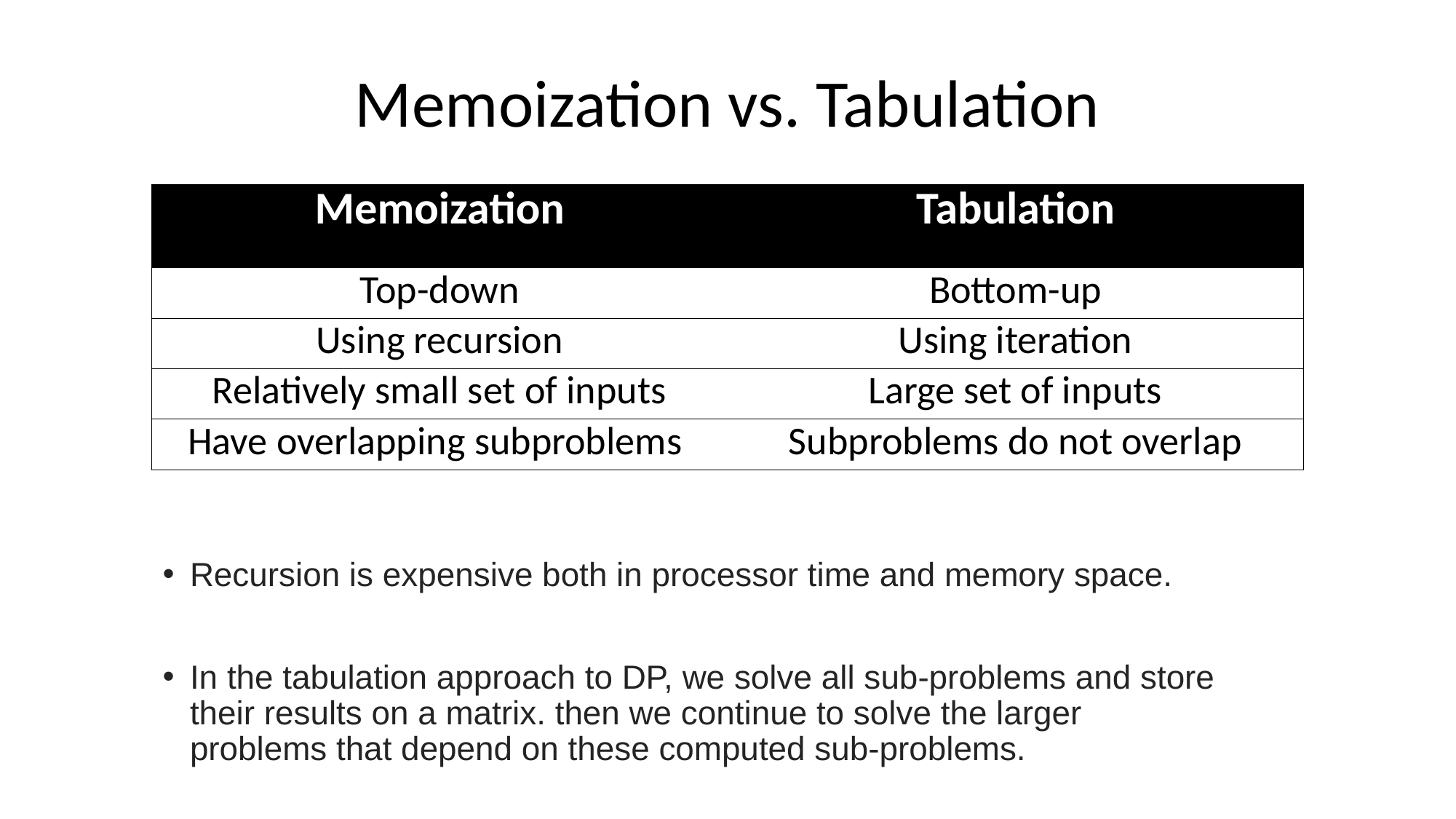

# Memoization vs. Tabulation
| Memoization | Tabulation |
| --- | --- |
| Top-down | Bottom-up |
| Using recursion | Using iteration |
| Relatively small set of inputs | Large set of inputs |
| Have overlapping subproblems | Subproblems do not overlap |
Recursion is expensive both in processor time and memory space.

In the tabulation approach to DP, we solve all sub-problems and store their results on a matrix. then we continue to solve the larger problems that depend on these computed sub-problems.